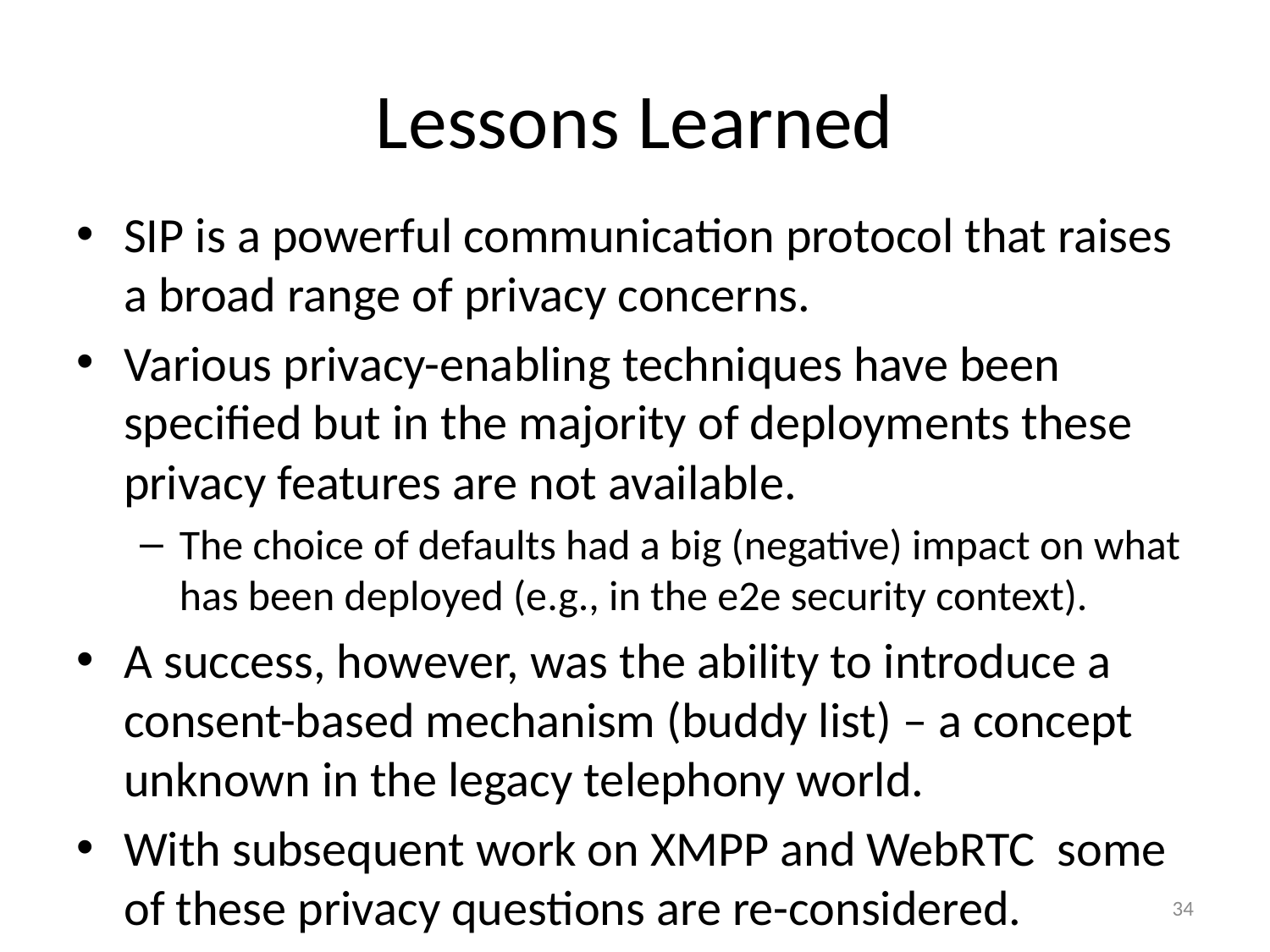

# Lessons Learned
SIP is a powerful communication protocol that raises a broad range of privacy concerns.
Various privacy-enabling techniques have been specified but in the majority of deployments these privacy features are not available.
The choice of defaults had a big (negative) impact on what has been deployed (e.g., in the e2e security context).
A success, however, was the ability to introduce a consent-based mechanism (buddy list) – a concept unknown in the legacy telephony world.
With subsequent work on XMPP and WebRTC  some of these privacy questions are re-considered.
34